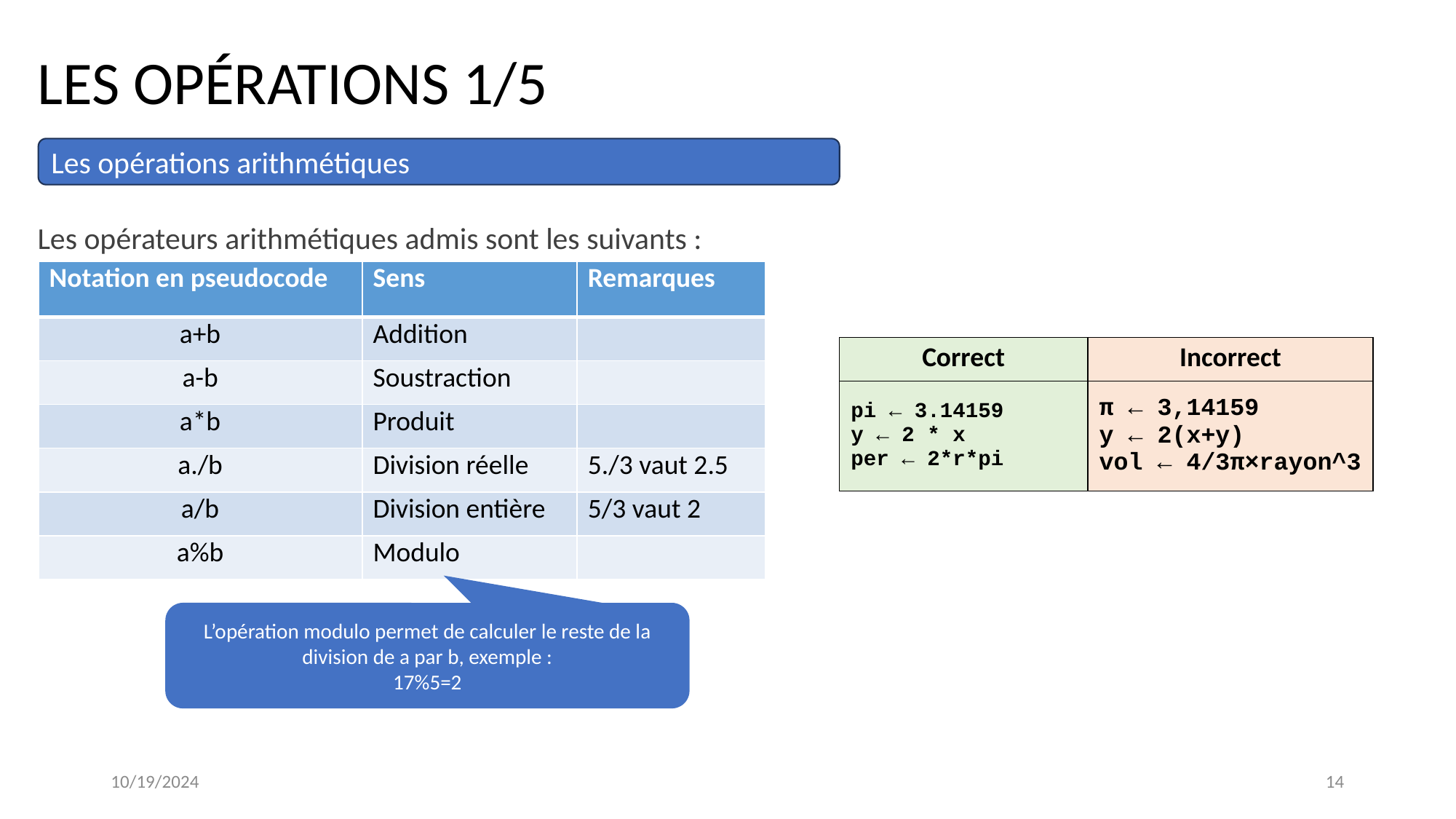

LES OPÉRATIONS 1/5
Les opérations arithmétiques
Les opérateurs arithmétiques admis sont les suivants :
| Notation en pseudocode | Sens | Remarques |
| --- | --- | --- |
| a+b | Addition |  |
| a-b | Soustraction |  |
| a\*b | Produit |  |
| a./b | Division réelle | 5./3 vaut 2.5 |
| a/b | Division entière | 5/3 vaut 2 |
| a%b | Modulo |  |
| Correct | Incorrect |
| --- | --- |
| pi ← 3.14159 y ← 2 \* x per ← 2\*r\*pi | π ← 3,14159 y ← 2(x+y) vol ← 4/3π×rayon^3 |
L’opération modulo permet de calculer le reste de la division de a par b, exemple :
17%5=2
10/19/2024
14